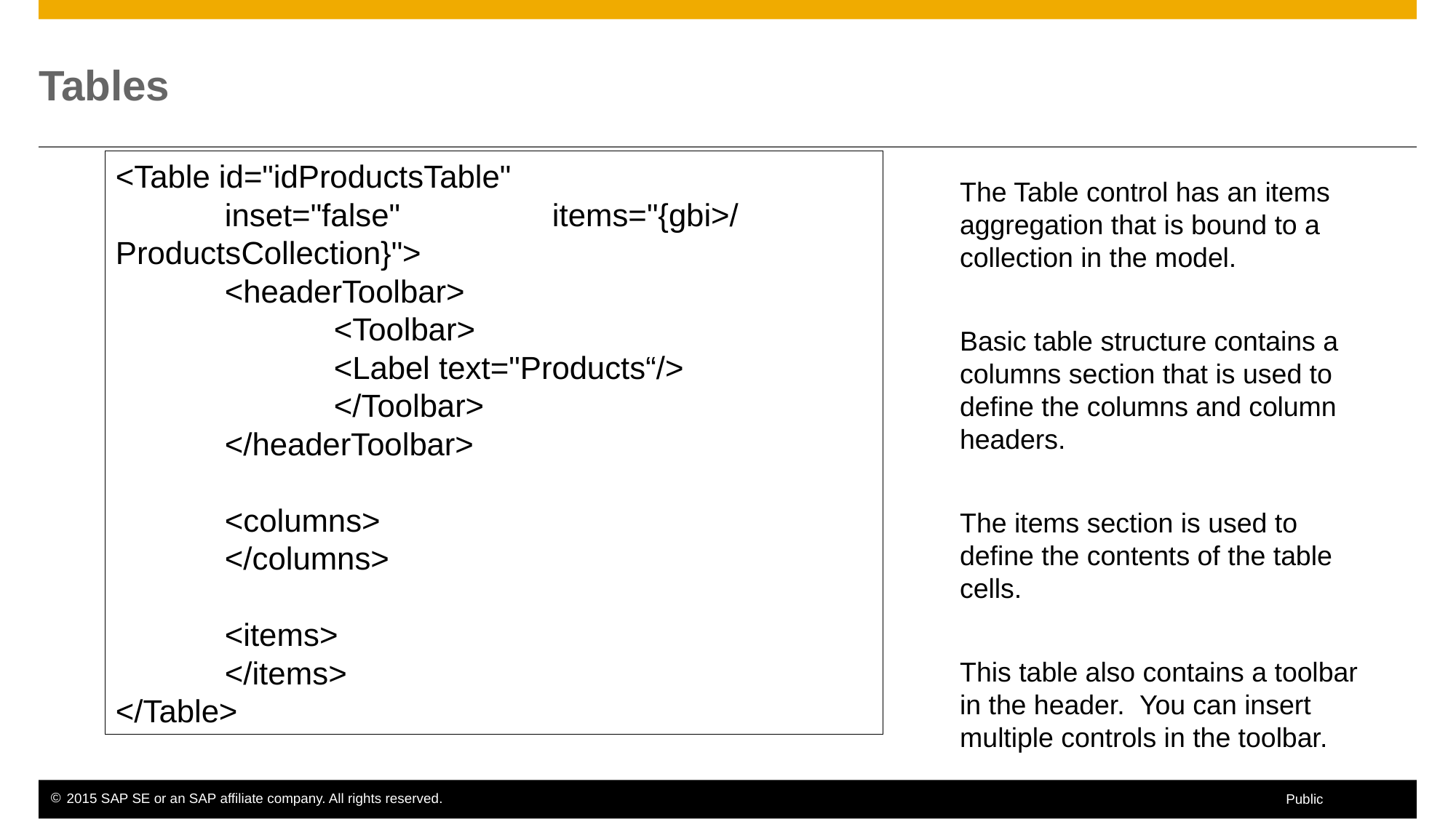

# Tables
<Table id="idProductsTable"
	inset="false"		items="{gbi>/ProductsCollection}">
	<headerToolbar>
		<Toolbar>					<Label text="Products“/>
		</Toolbar>
	</headerToolbar>

	<columns>
	</columns>

	<items>					</items>
</Table>
The Table control has an items aggregation that is bound to a collection in the model.

Basic table structure contains a
columns section that is used to define the columns and column headers.

The items section is used to define the contents of the table cells.

This table also contains a toolbar in the header.  You can insert multiple controls in the toolbar.